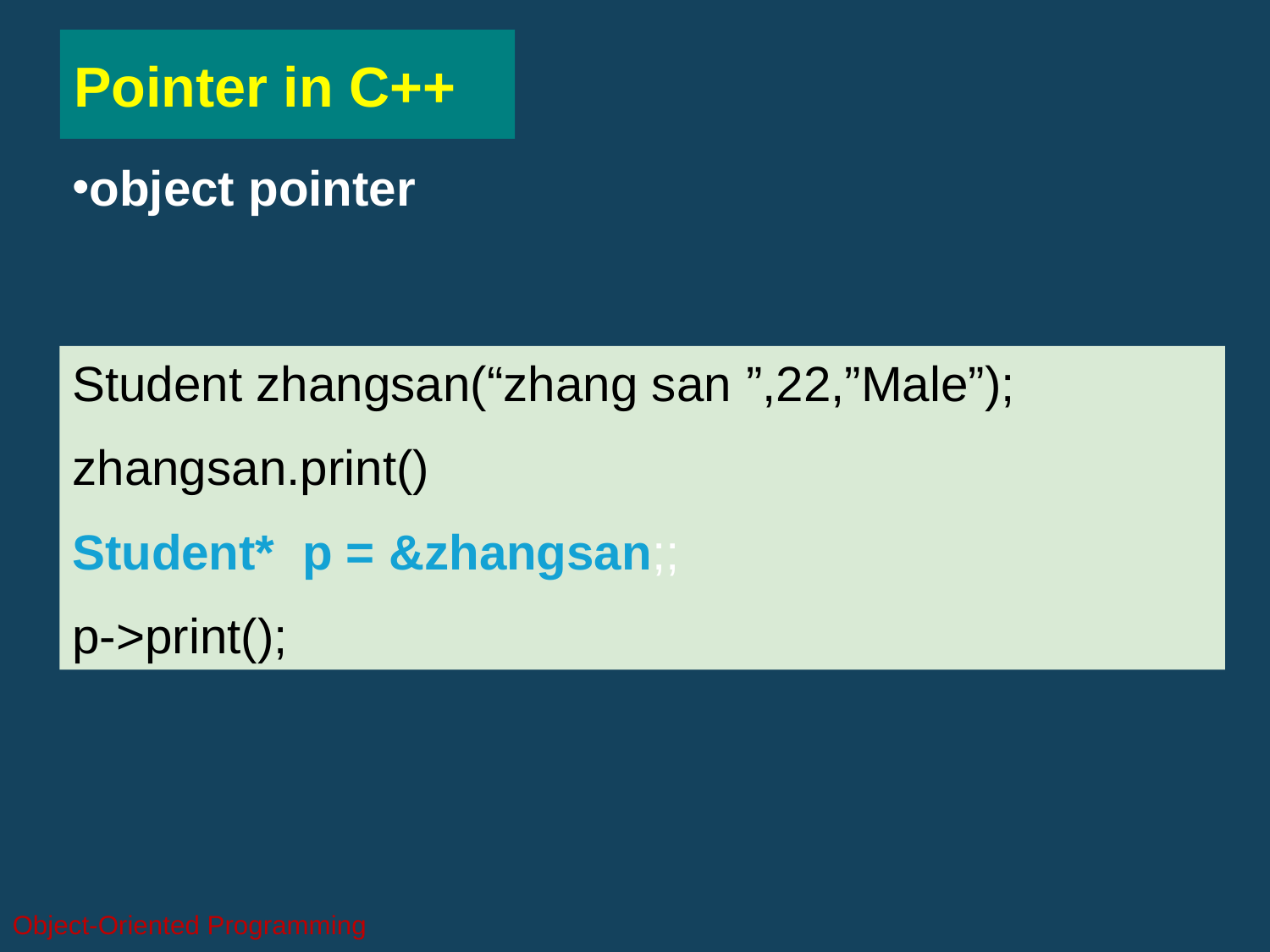

# Pointer in C++
object pointer
Student zhangsan(“zhang san ”,22,”Male”);
zhangsan.print()
Student*  p = &zhangsan;;
p->print();
Object-Oriented Programming